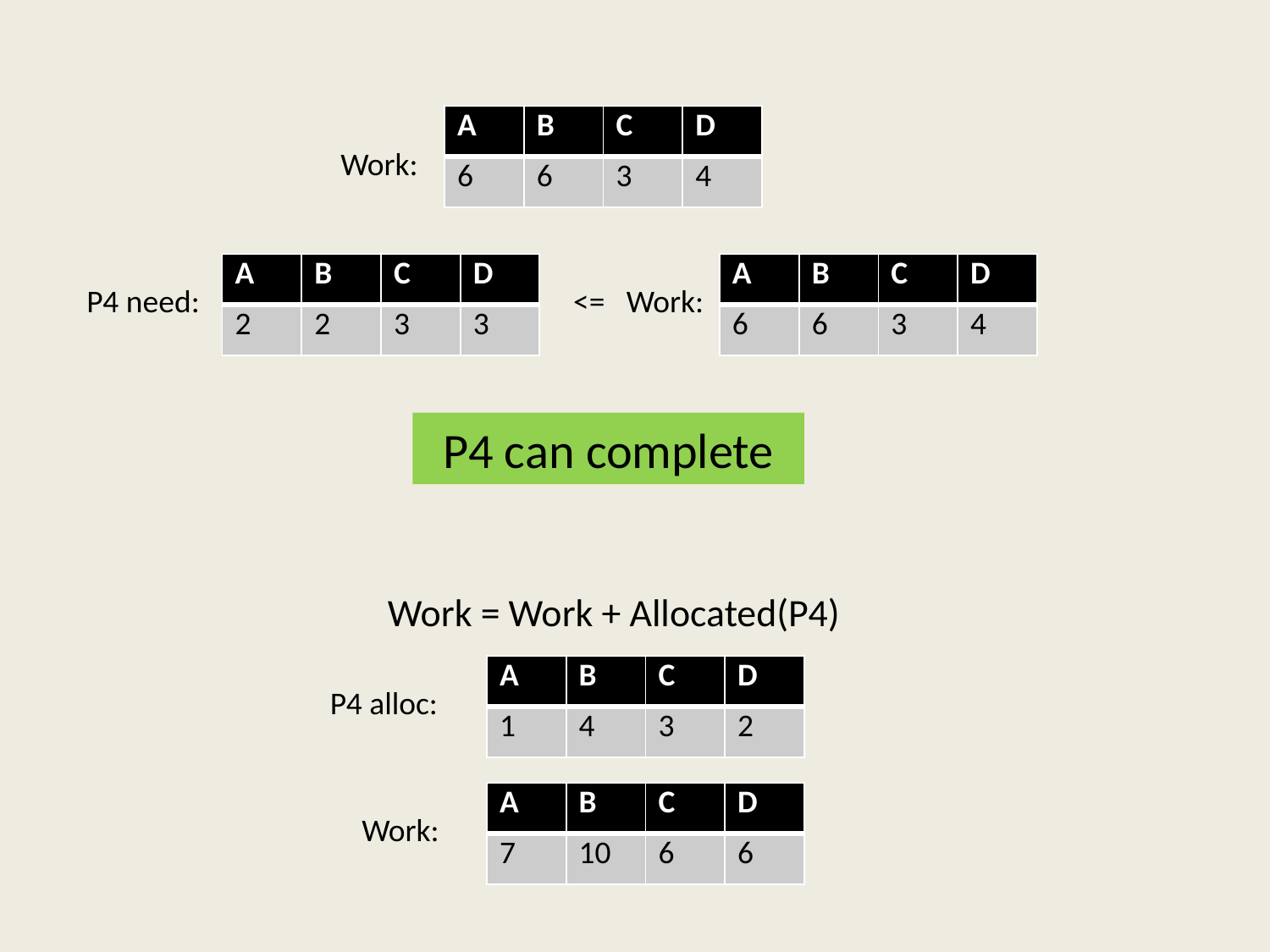

| A | B | C | D |
| --- | --- | --- | --- |
| 6 | 6 | 3 | 4 |
Work:
| A | B | C | D |
| --- | --- | --- | --- |
| 2 | 2 | 3 | 3 |
| A | B | C | D |
| --- | --- | --- | --- |
| 6 | 6 | 3 | 4 |
P4 need:
<=
Work:
P4 can complete
Work = Work + Allocated(P4)
| A | B | C | D |
| --- | --- | --- | --- |
| 1 | 4 | 3 | 2 |
P4 alloc:
| A | B | C | D |
| --- | --- | --- | --- |
| 7 | 10 | 6 | 6 |
Work: